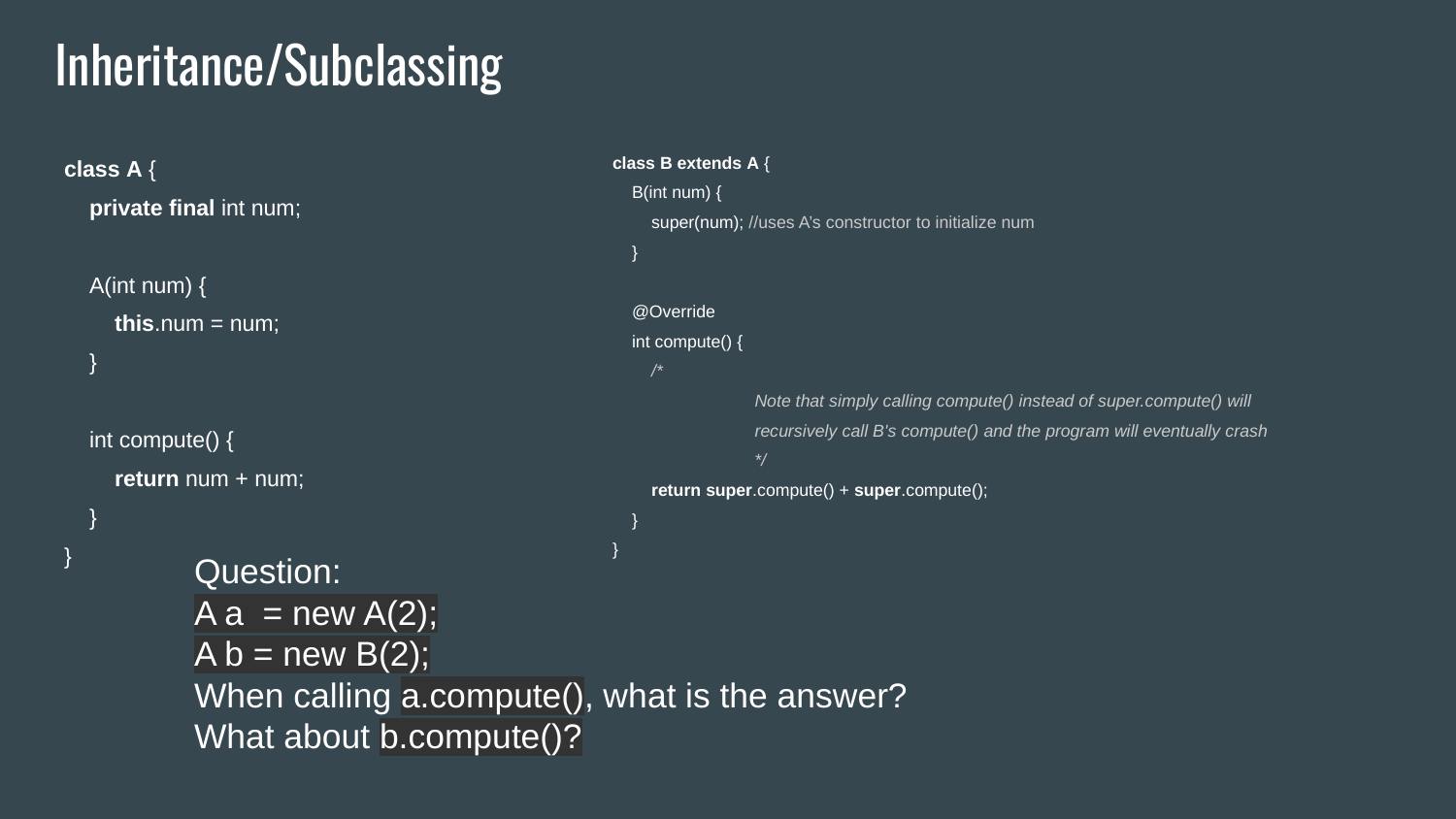

# Inheritance/Subclassing
class A {
    private final int num;

    A(int num) {
        this.num = num;
    }

    int compute() {
        return num + num;
    }
}
class B extends A {
    B(int num) {
        super(num); //uses A’s constructor to initialize num
    }

    @Override
    int compute() {
        /*
Note that simply calling compute() instead of super.compute() will recursively call B's compute() and the program will eventually crash
*/
        return super.compute() + super.compute();
    }
}
Question:
A a  = new A(2);
A b = new B(2);
When calling a.compute(), what is the answer?
What about b.compute()?